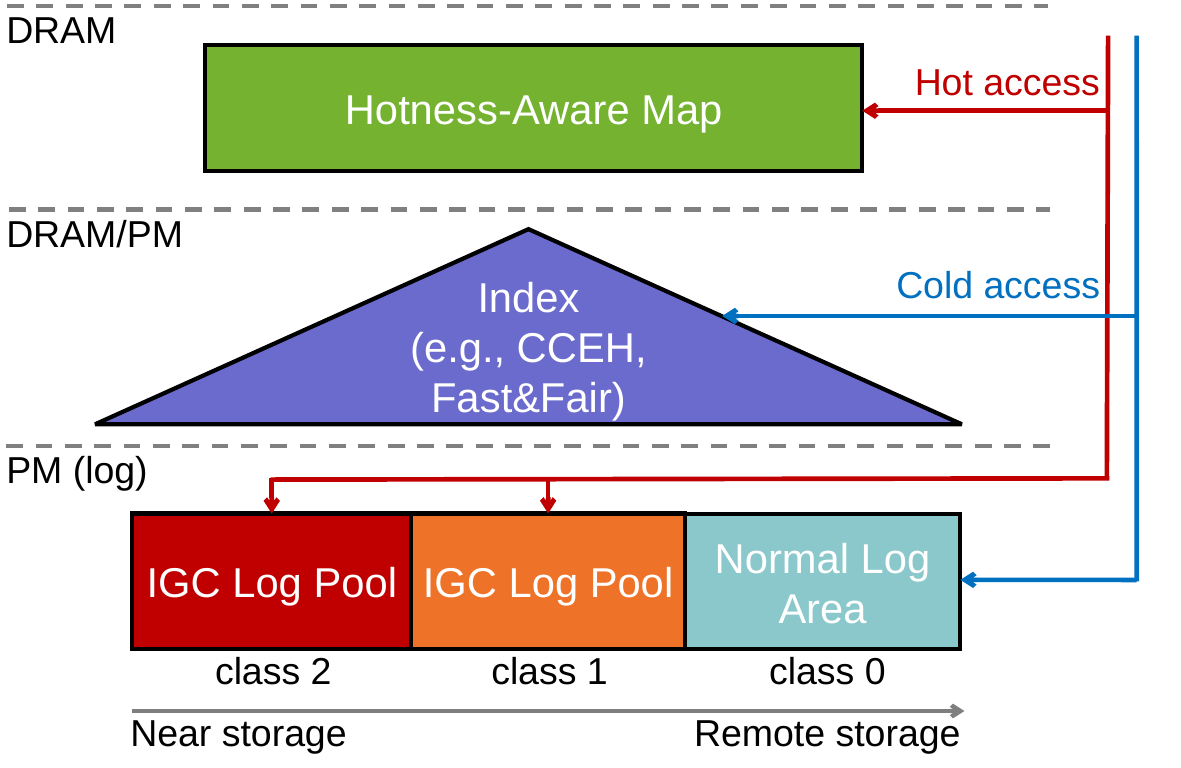

DRAM
Hotness-Aware Map
Hot access
DRAM/PM
Index
(e.g., CCEH, Fast&Fair)
Cold access
PM (log)
IGC Log Pool
IGC Log Pool
Normal Log Area
class 2
class 1
class 0
Near storage
Remote storage